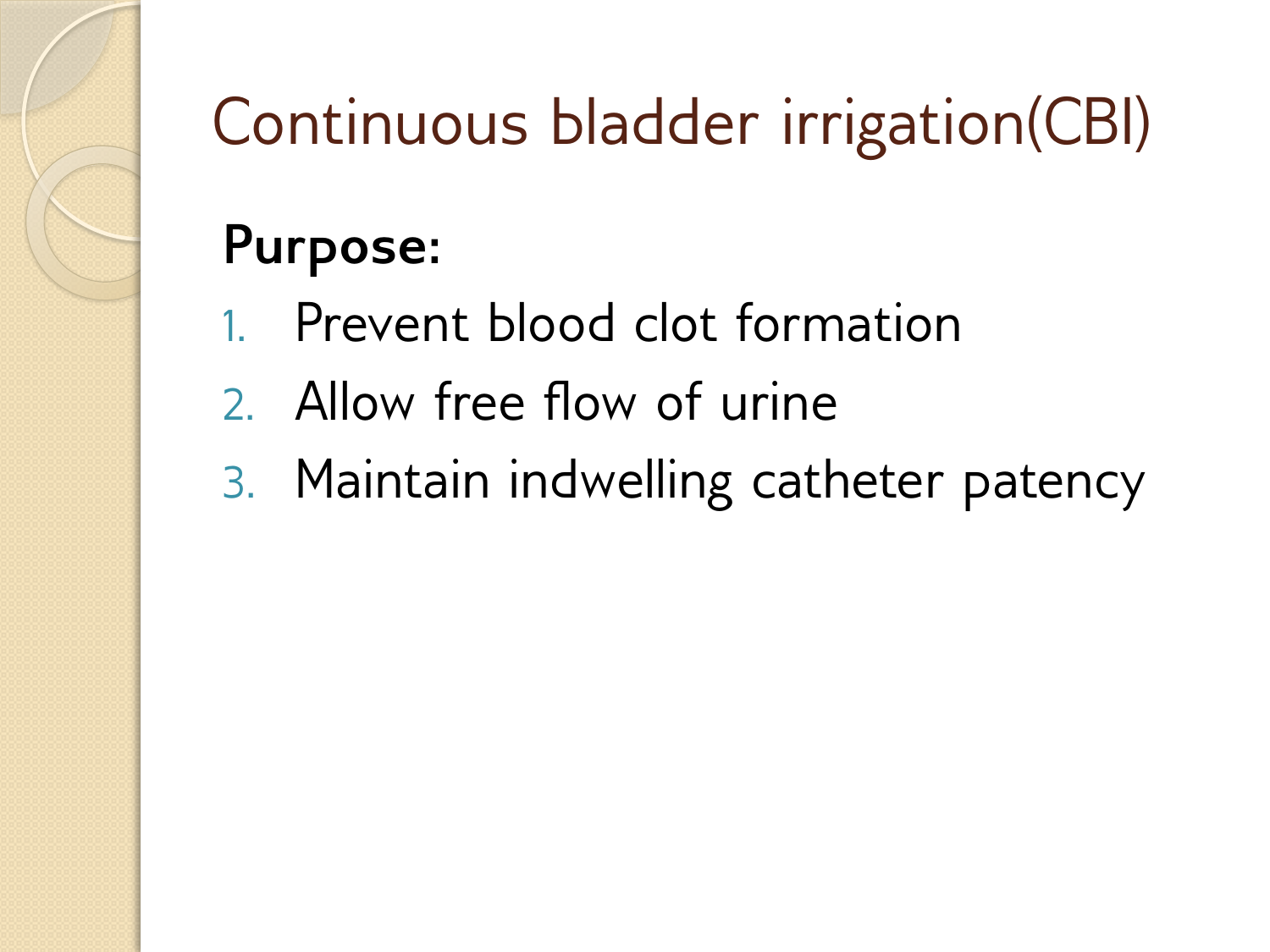

# Continuous bladder irrigation(CBI)
Purpose:
Prevent blood clot formation
Allow free flow of urine
Maintain indwelling catheter patency